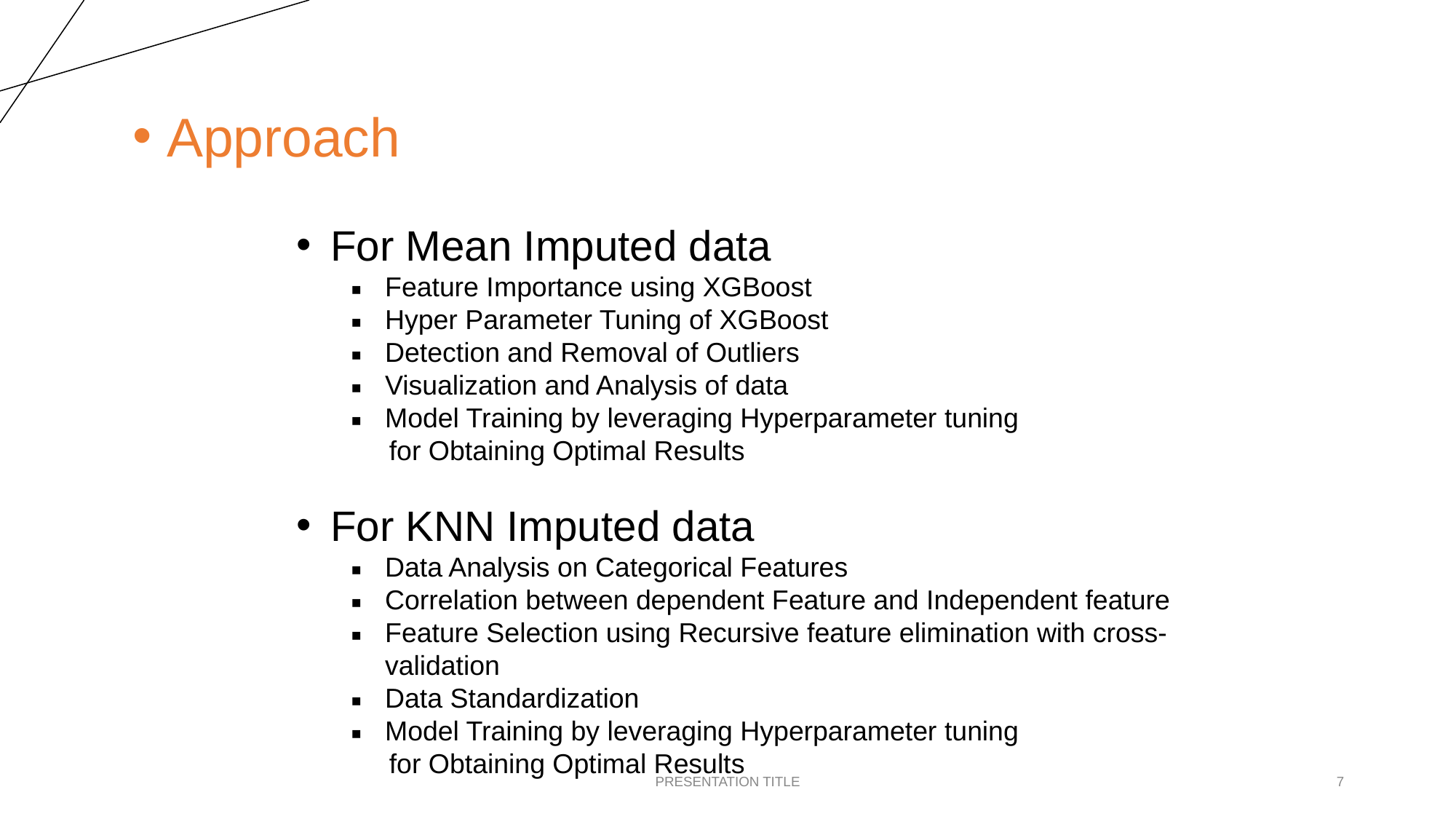

#
Approach

For Mean Imputed data
Feature Importance using XGBoost
Hyper Parameter Tuning of XGBoost
Detection and Removal of Outliers
Visualization and Analysis of data
Model Training by leveraging Hyperparameter tuning
     for Obtaining Optimal Results

For KNN Imputed data
Data Analysis on Categorical Features
Correlation between dependent Feature and Independent feature
Feature Selection using Recursive feature elimination with cross-validation
Data Standardization
Model Training by leveraging Hyperparameter tuning
     for Obtaining Optimal Results

PRESENTATION TITLE
7